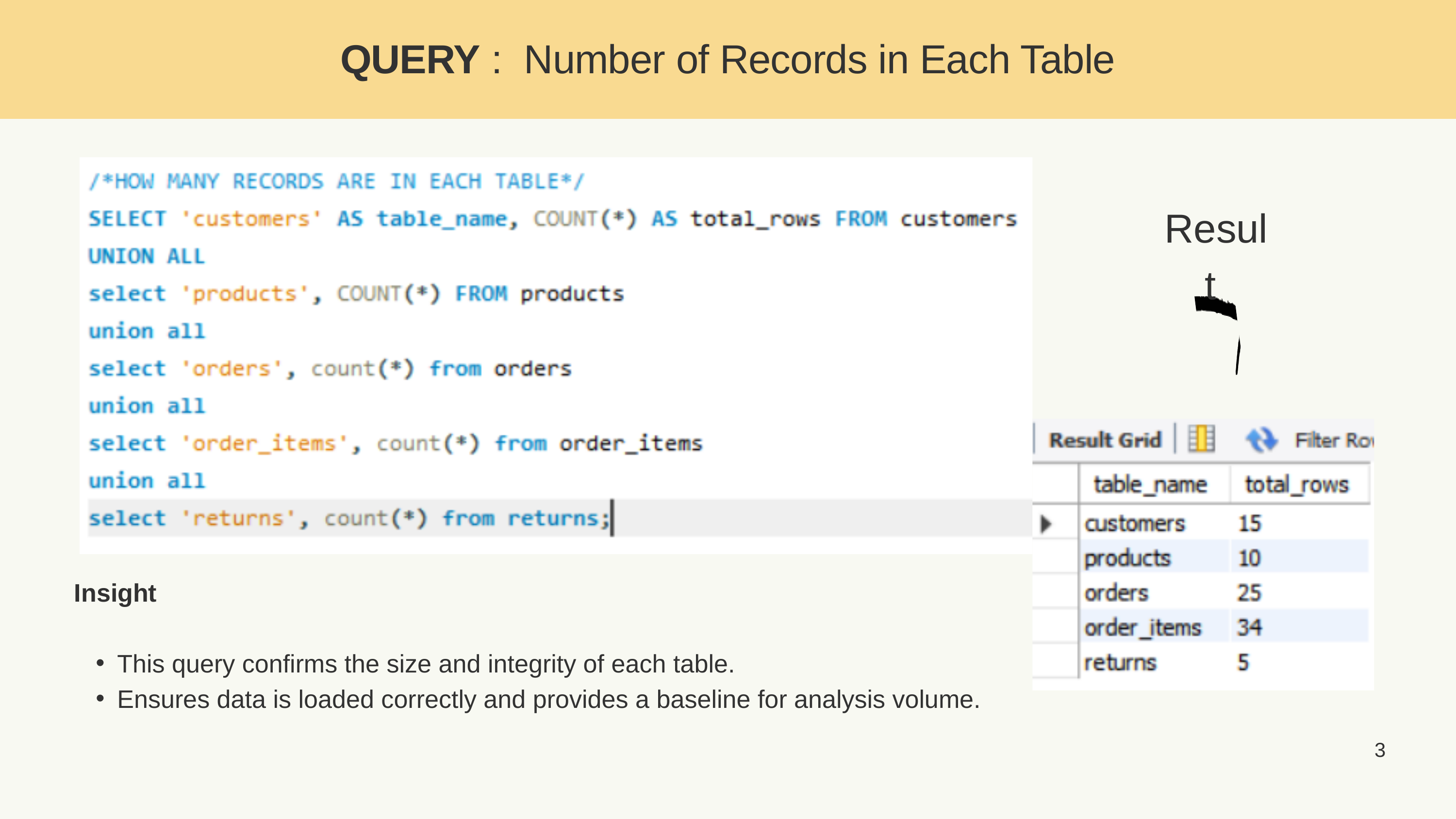

QUERY :  Number of Records in Each Table

Result

Insight

This query confirms the size and integrity of each table.
Ensures data is loaded correctly and provides a baseline for analysis volume.

3